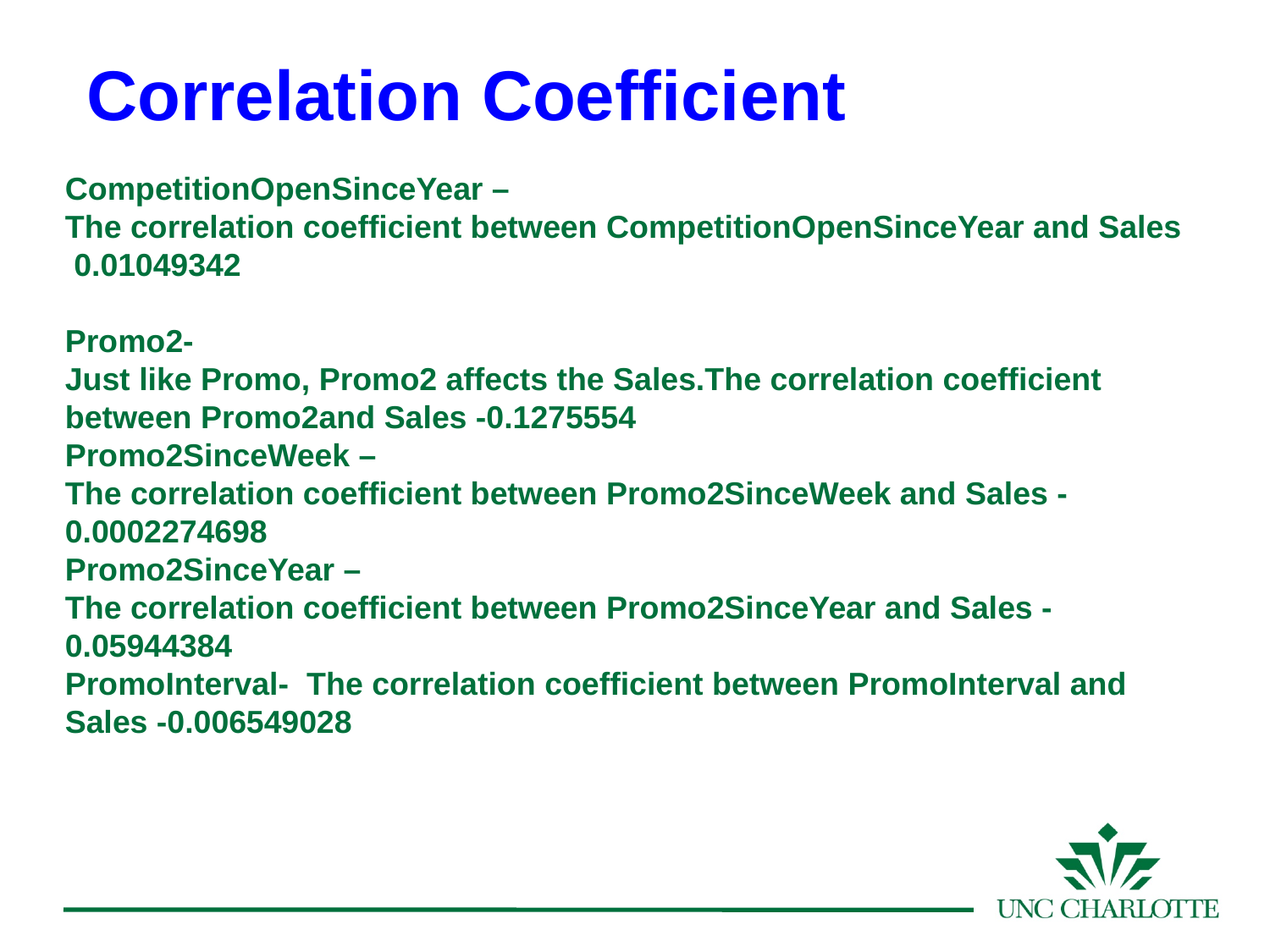

# Correlation Coefficient
CompetitionOpenSinceYear –
The correlation coefficient between CompetitionOpenSinceYear and Sales  0.01049342

Promo2-
Just like Promo, Promo2 affects the Sales.The correlation coefficient between Promo2and Sales -0.1275554
Promo2SinceWeek –
The correlation coefficient between Promo2SinceWeek and Sales -0.0002274698
Promo2SinceYear –
The correlation coefficient between Promo2SinceYear and Sales -0.05944384
PromoInterval-  The correlation coefficient between PromoInterval and Sales -0.006549028